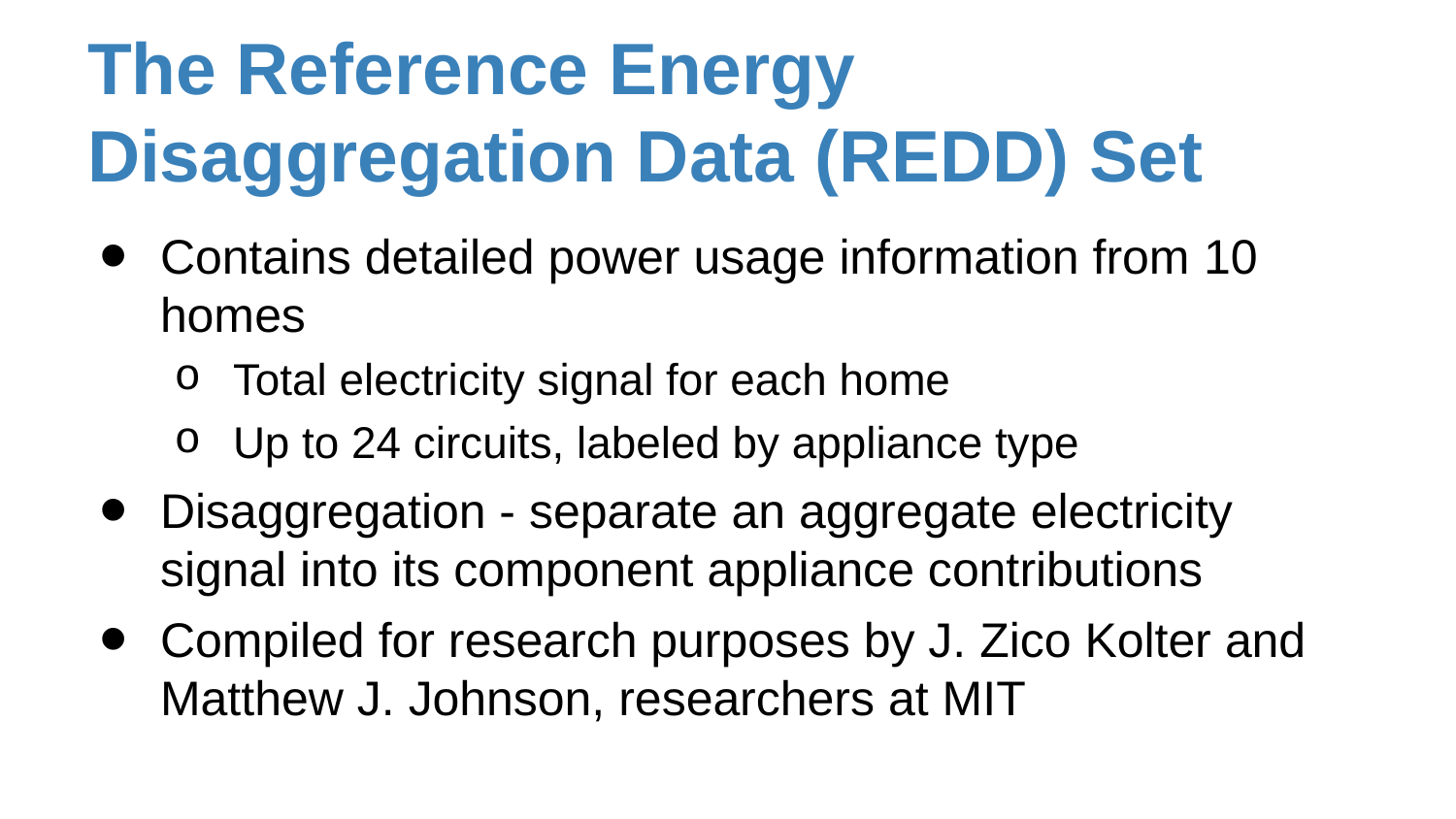

# The Reference Energy Disaggregation Data (REDD) Set
Contains detailed power usage information from 10 homes
Total electricity signal for each home
Up to 24 circuits, labeled by appliance type
Disaggregation - separate an aggregate electricity signal into its component appliance contributions
Compiled for research purposes by J. Zico Kolter and Matthew J. Johnson, researchers at MIT